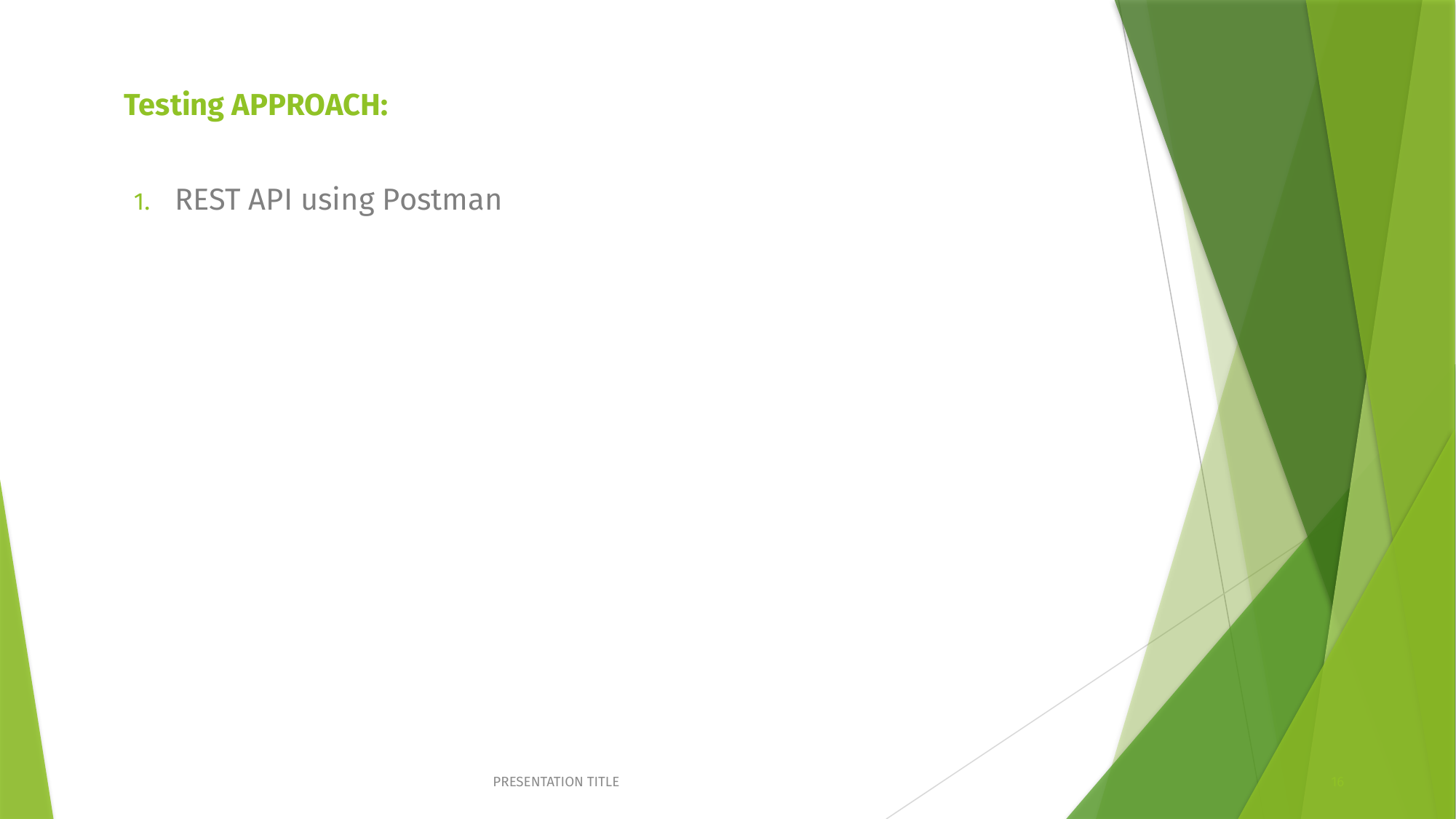

# Testing APPROACH:
​REST API using Postman
PRESENTATION TITLE
16